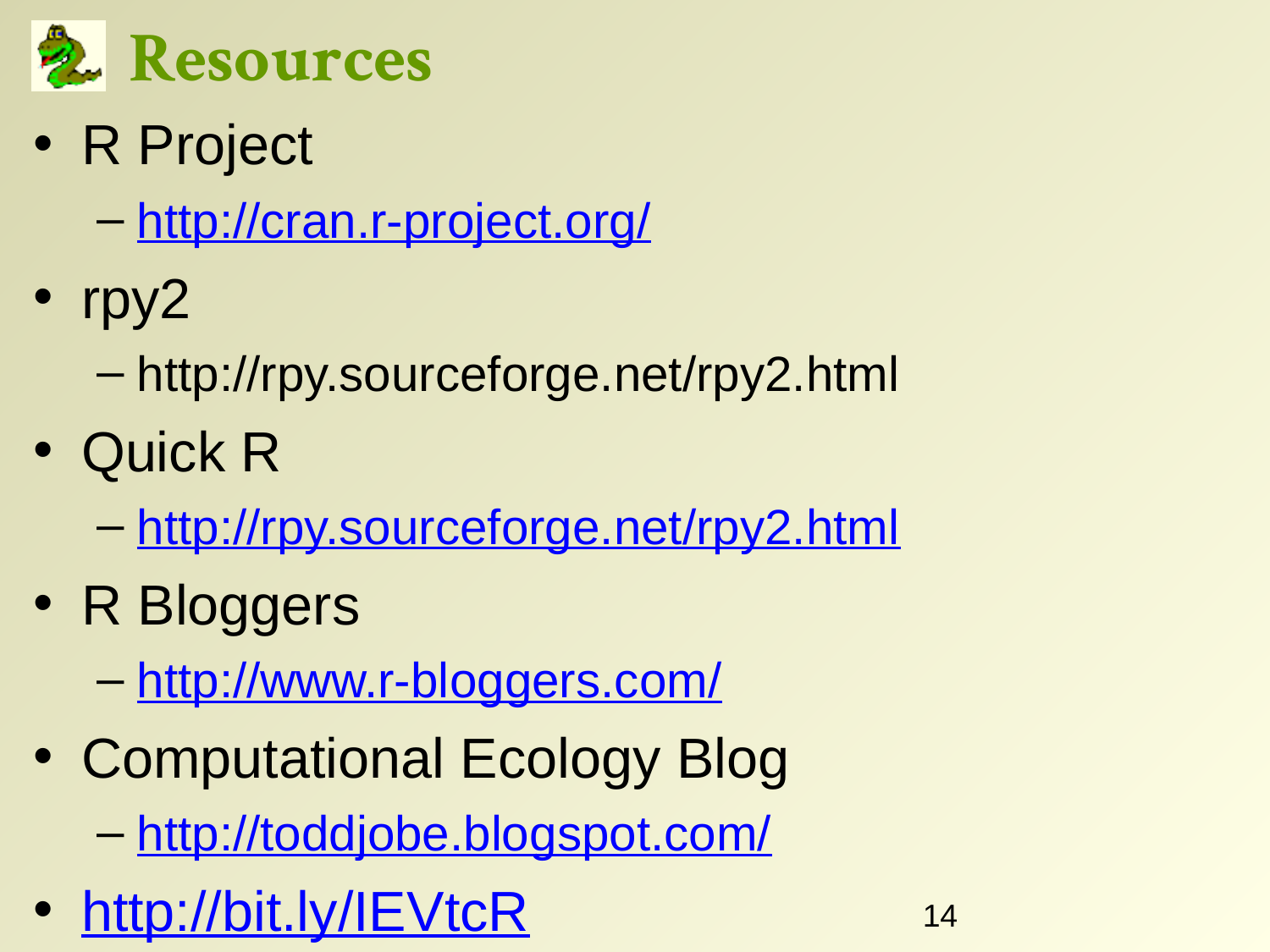

Resources
R Project
http://cran.r-project.org/
rpy2
http://rpy.sourceforge.net/rpy2.html
Quick R
http://rpy.sourceforge.net/rpy2.html
R Bloggers
http://www.r-bloggers.com/
Computational Ecology Blog
http://toddjobe.blogspot.com/
http://bit.ly/IEVtcR

14